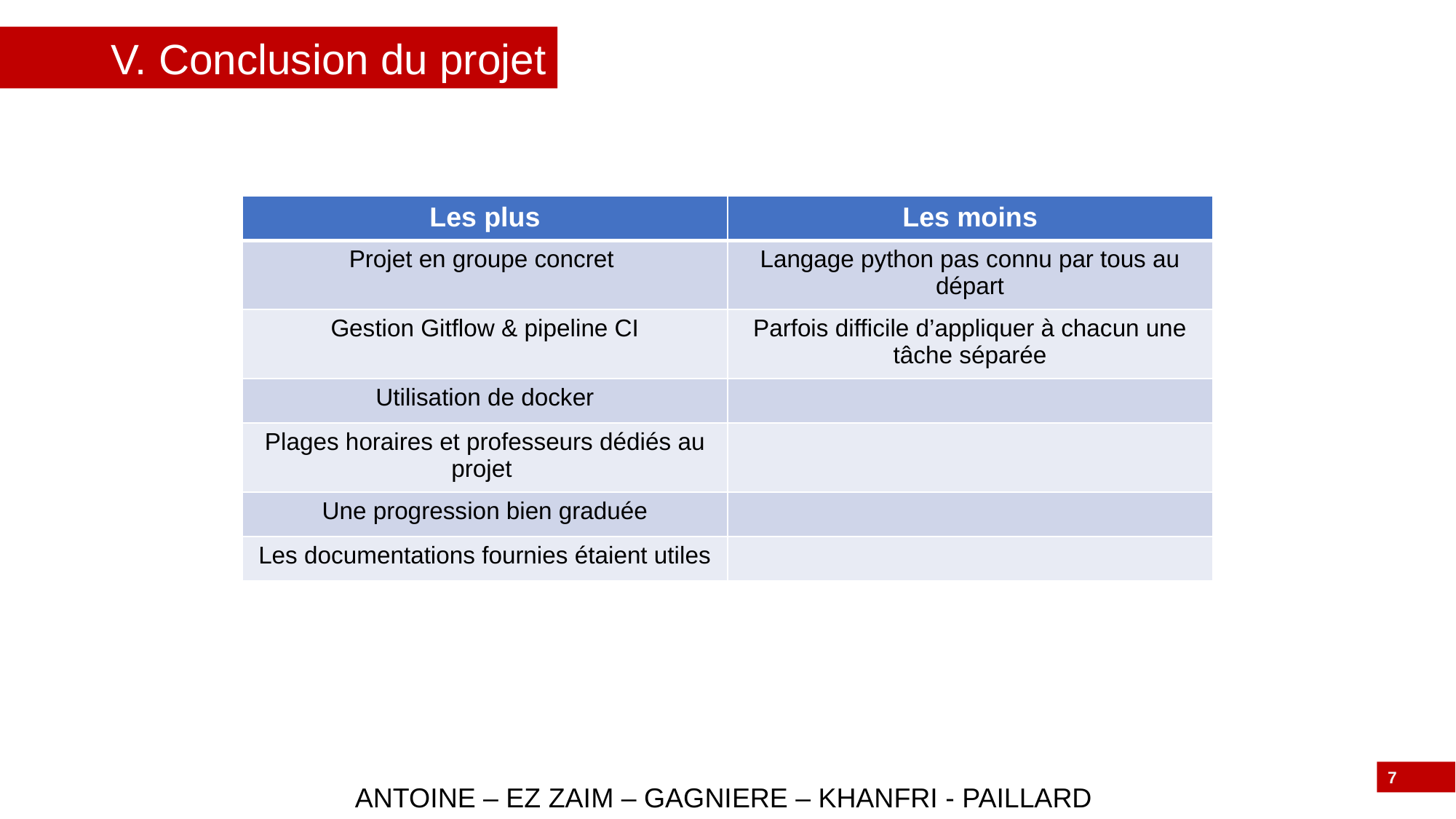

V. Conclusion du projet
| Les plus | Les moins |
| --- | --- |
| Projet en groupe concret | Langage python pas connu par tous au départ |
| Gestion Gitflow & pipeline CI | Parfois difficile d’appliquer à chacun une tâche séparée |
| Utilisation de docker |  |
| Plages horaires et professeurs dédiés au projet |  |
| Une progression bien graduée |  |
| Les documentations fournies étaient utiles |  |
7
ANTOINE – EZ ZAIM – GAGNIERE – KHANFRI - PAILLARD